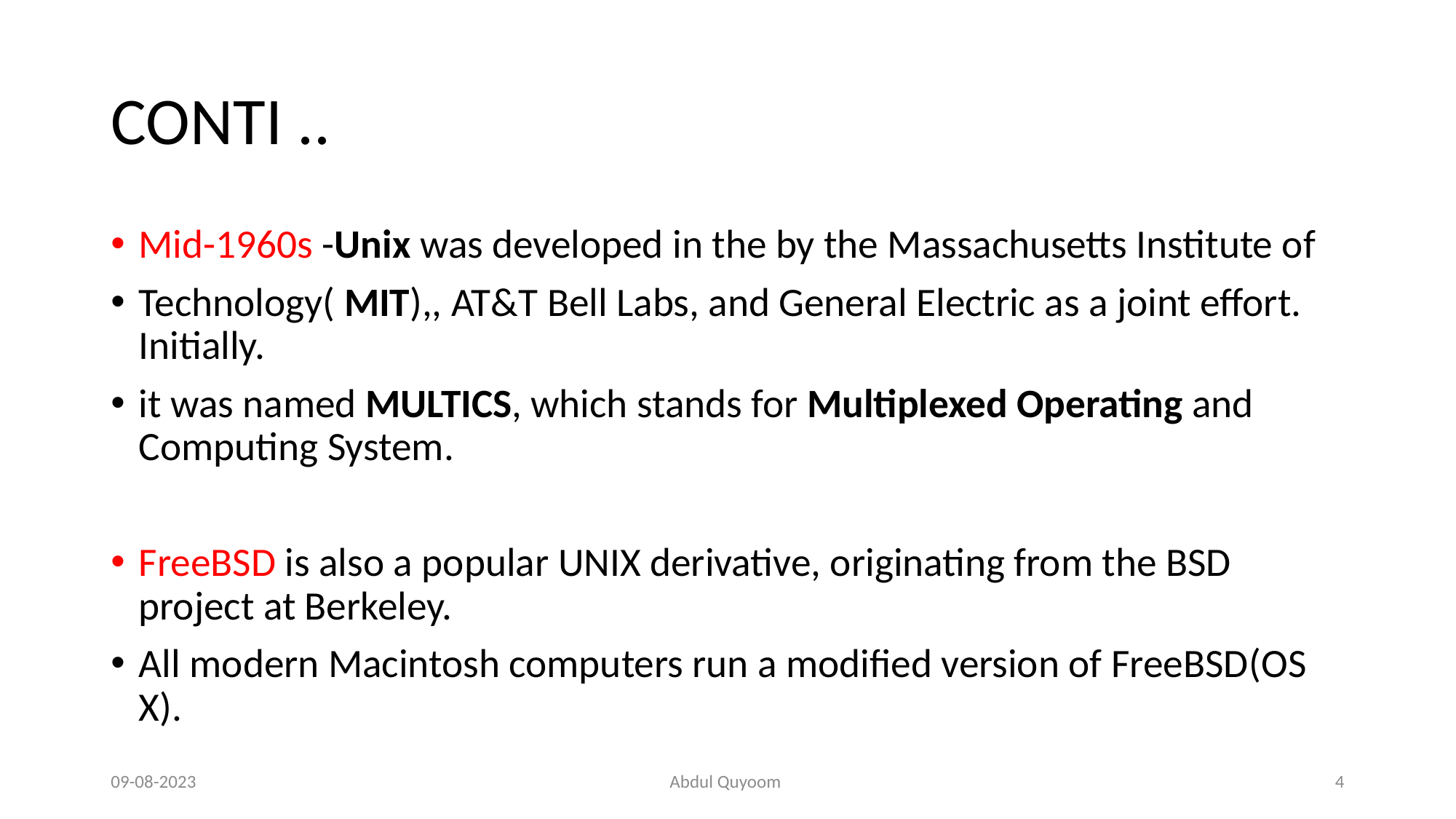

# CONTI ..
Mid-1960s -Unix was developed in the by the Massachusetts Institute of
Technology( MIT),, AT&T Bell Labs, and General Electric as a joint effort. Initially.
it was named MULTICS, which stands for Multiplexed Operating and Computing System.

FreeBSD is also a popular UNIX derivative, originating from the BSD project at Berkeley.
All modern Macintosh computers run a modified version of FreeBSD(OS X).
09-08-2023
Abdul Quyoom
4